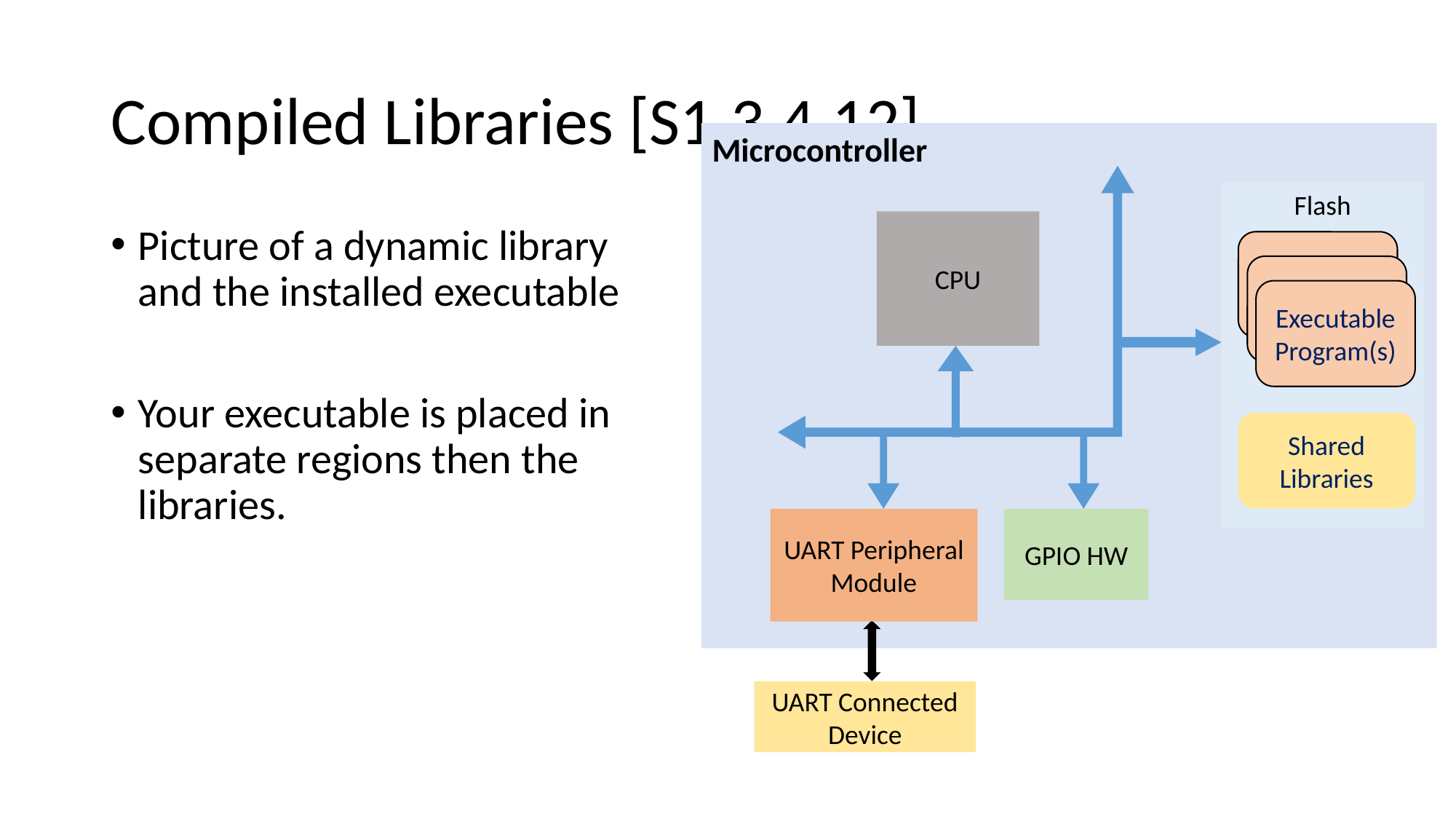

# Compiled Libraries [S1.3.4.12]
Microcontroller

Flash
CPU
Picture of a dynamic library and the installed executable

Your executable is placed in separate regions then the libraries.
Executable Program(s)
Executable Program(s)
Executable Program(s)

Shared Libraries

UART Peripheral Module
GPIO HW

UART Connected Device